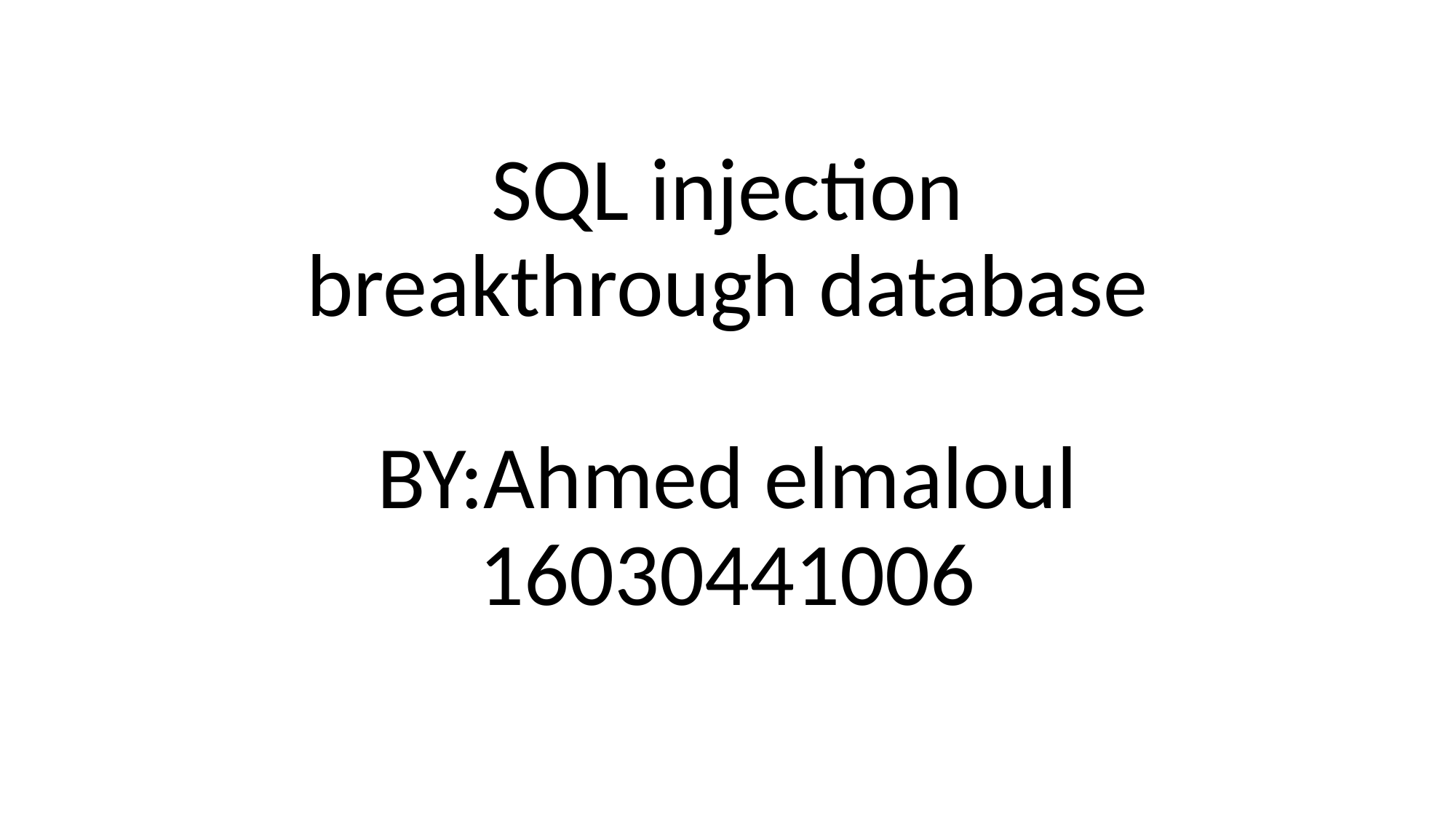

# SQL injection breakthrough database BY:Ahmed elmaloul 16030441006